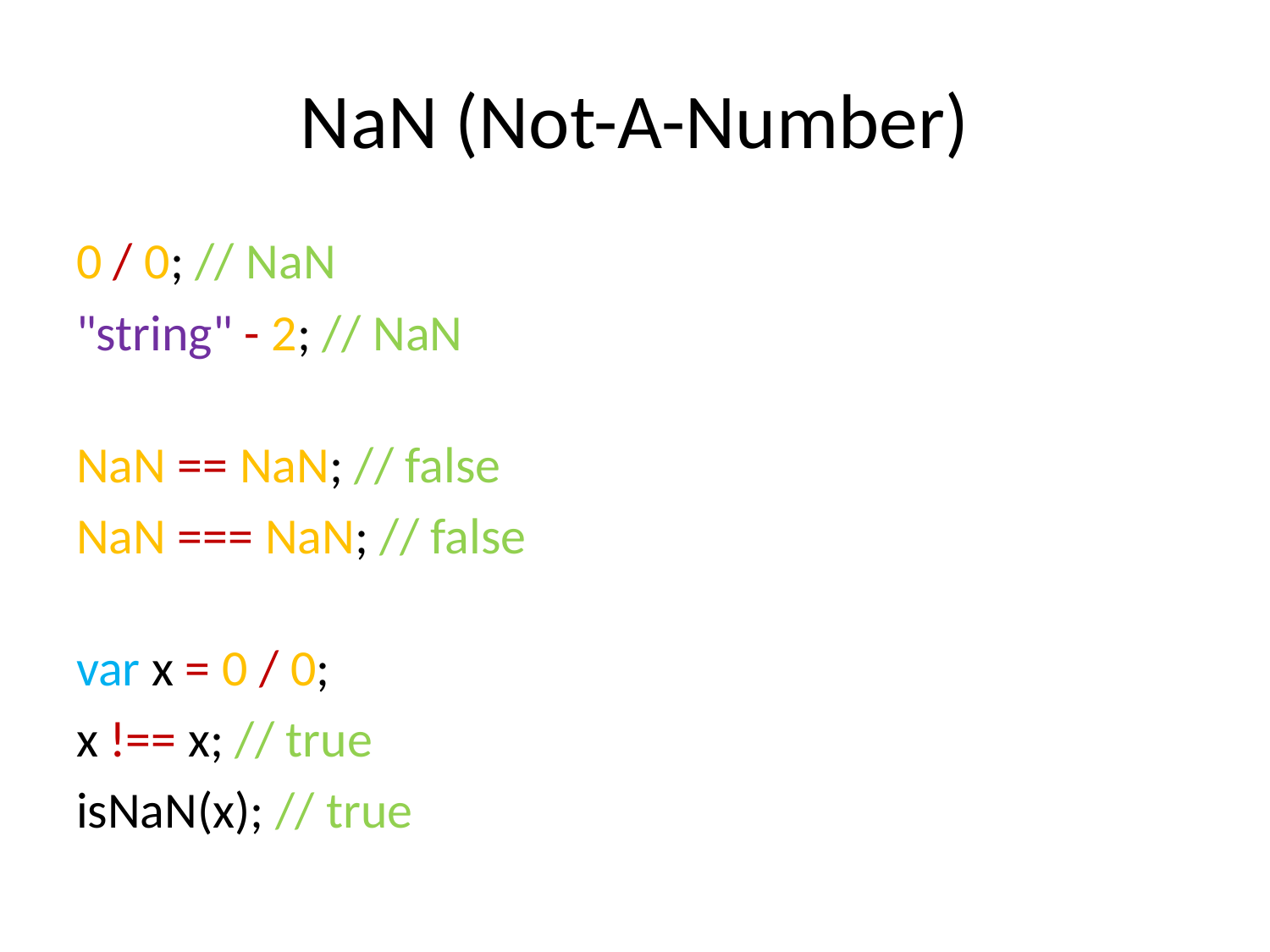

# NaN (Not-A-Number)
0 / 0; // NaN
"string" - 2; // NaN
NaN == NaN; // false
NaN === NaN; // false
var x = 0 / 0;
x !== x; // true
isNaN(x); // true